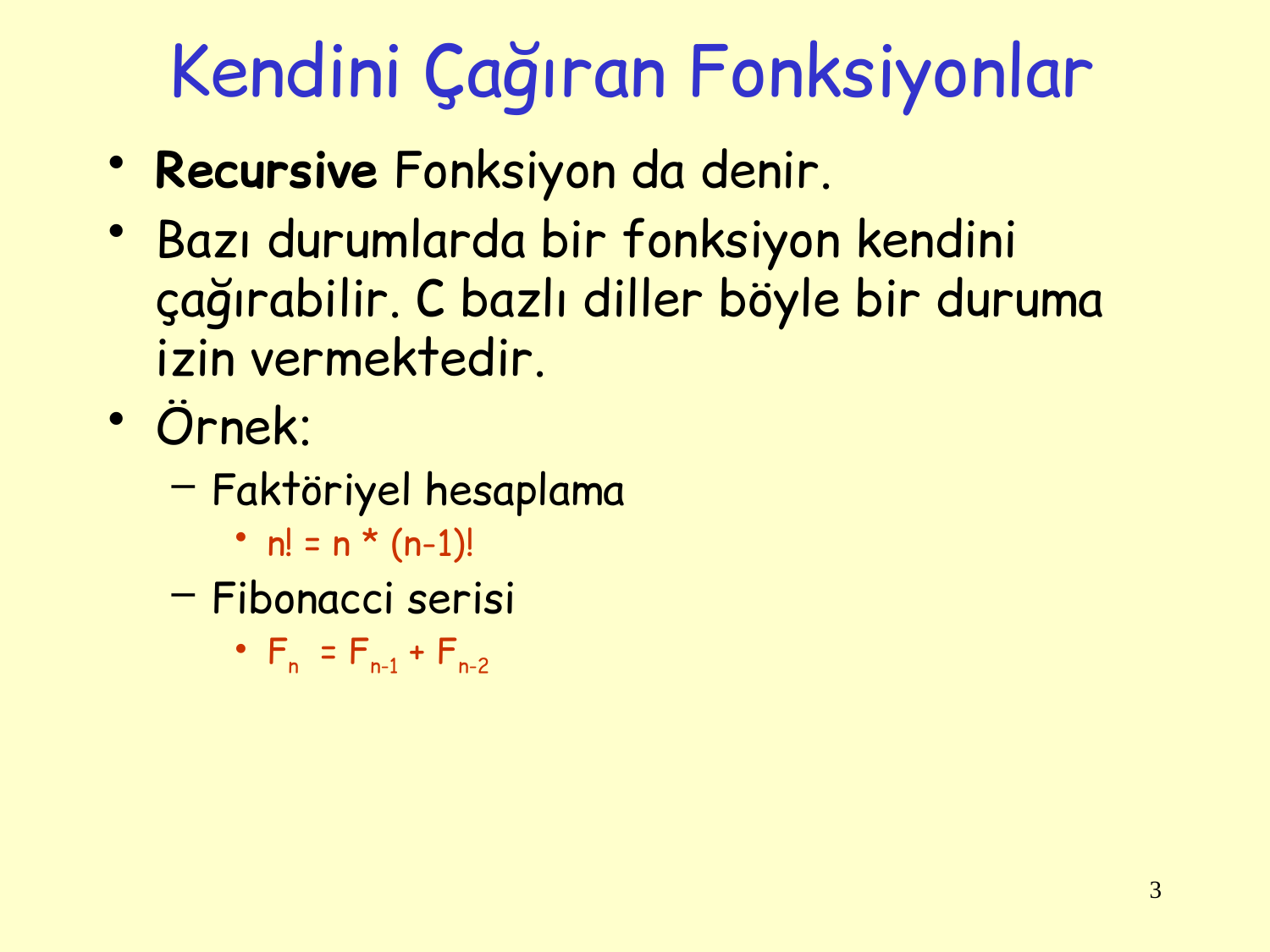

# Kendini Çağıran Fonksiyonlar
Recursive Fonksiyon da denir.
Bazı durumlarda bir fonksiyon kendini çağırabilir. C bazlı diller böyle bir duruma izin vermektedir.
Örnek:
Faktöriyel hesaplama
n! = n * (n-1)!
Fibonacci serisi
Fn  = Fn-1 + Fn-2

3